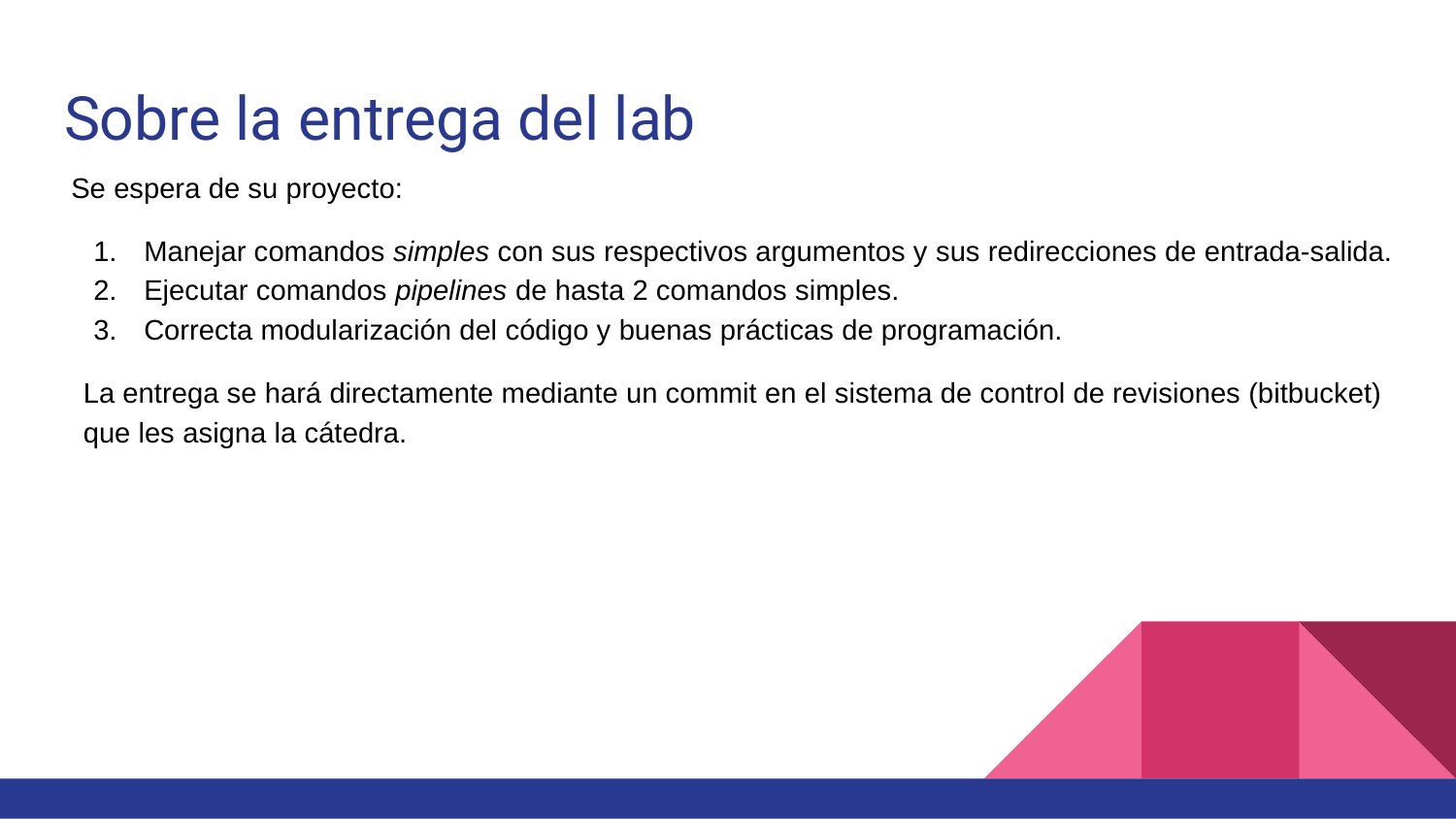

Sobre la entrega del lab
Se espera de su proyecto:
Manejar comandos simples con sus respectivos argumentos y sus redirecciones de entrada-salida.
Ejecutar comandos pipelines de hasta 2 comandos simples.
Correcta modularización del código y buenas prácticas de programación.
La entrega se hará directamente mediante un commit en el sistema de control de revisiones (bitbucket) que les asigna la cátedra.